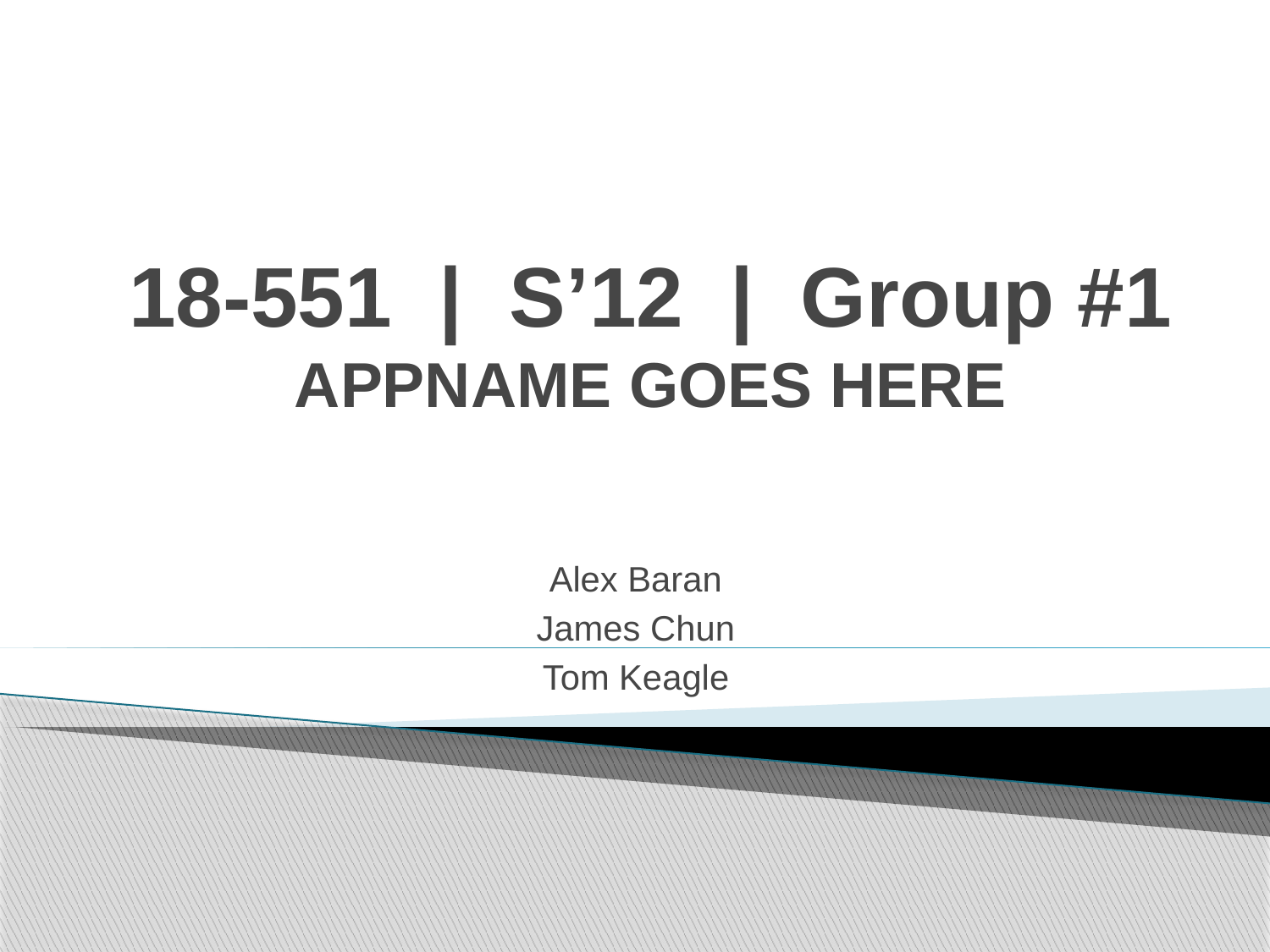

# 18-551  |  S’12  |  Group #1 APPNAME GOES HERE
Alex Baran
James Chun
Tom Keagle